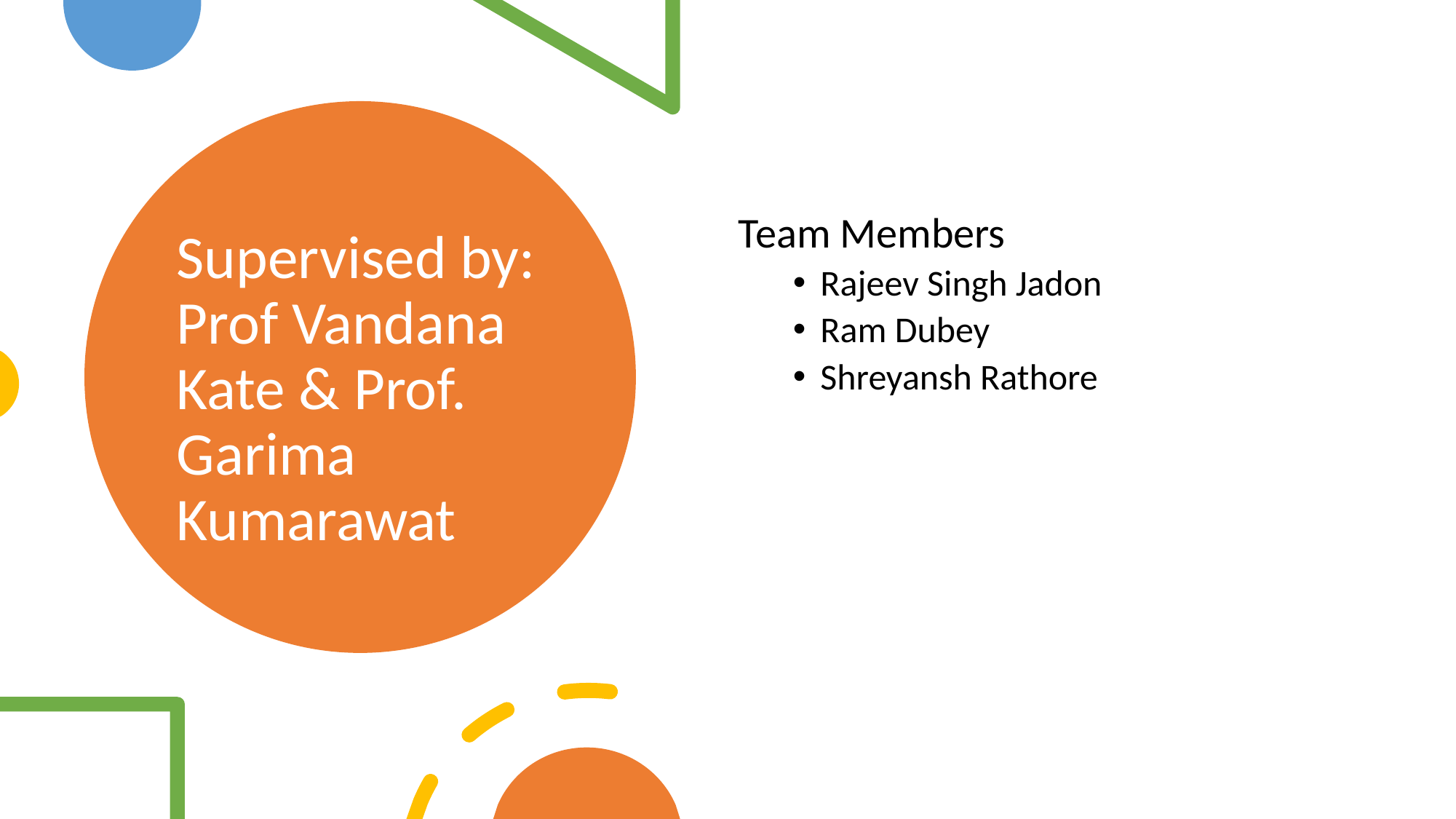

# Supervised by: Prof Vandana Kate & Prof. Garima Kumarawat
Team Members
Rajeev Singh Jadon
Ram Dubey
Shreyansh Rathore